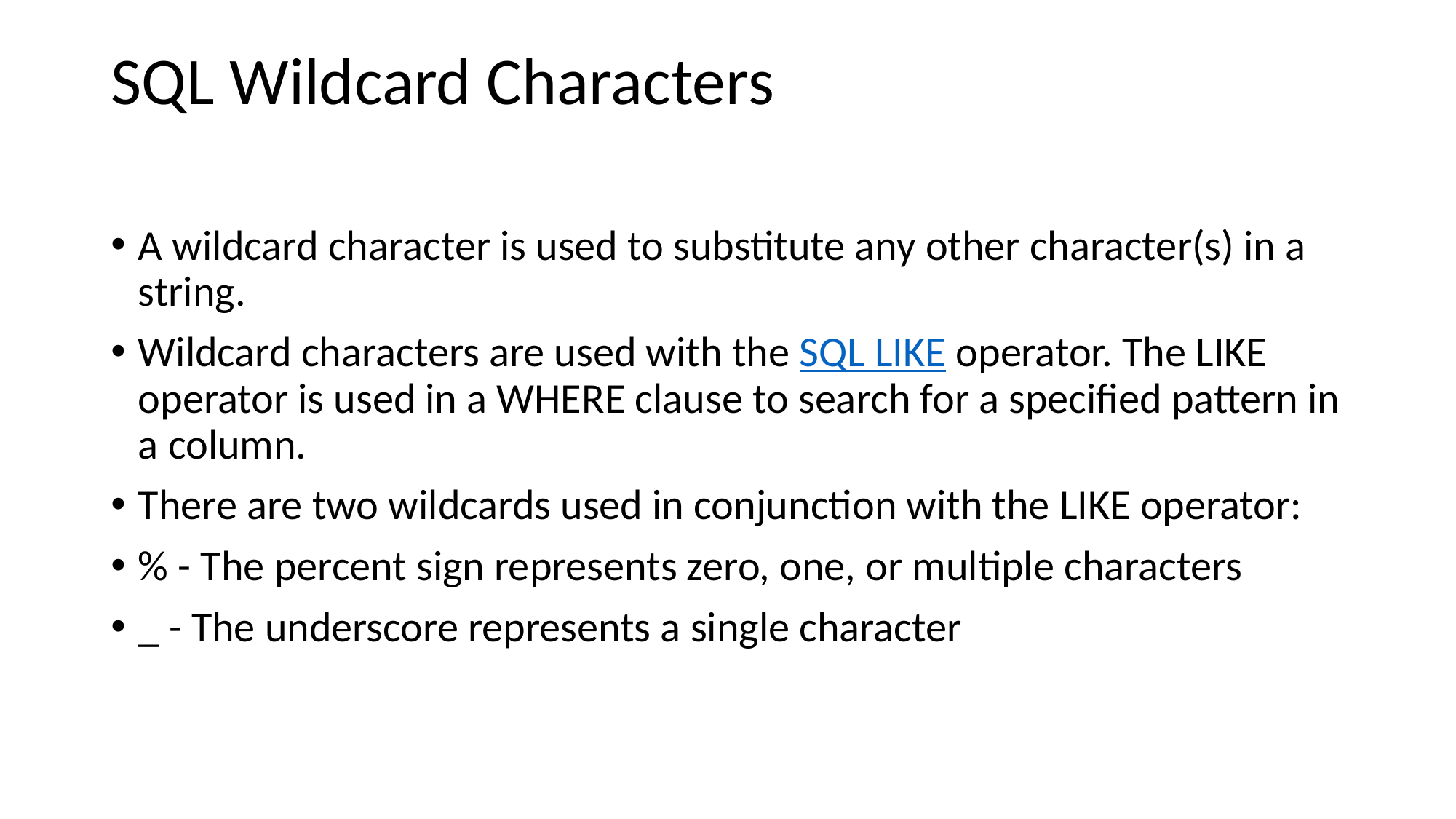

# SQL Wildcard Characters
A wildcard character is used to substitute any other character(s) in a string.
Wildcard characters are used with the SQL LIKE operator. The LIKE operator is used in a WHERE clause to search for a specified pattern in a column.
There are two wildcards used in conjunction with the LIKE operator:
% - The percent sign represents zero, one, or multiple characters
_ - The underscore represents a single character